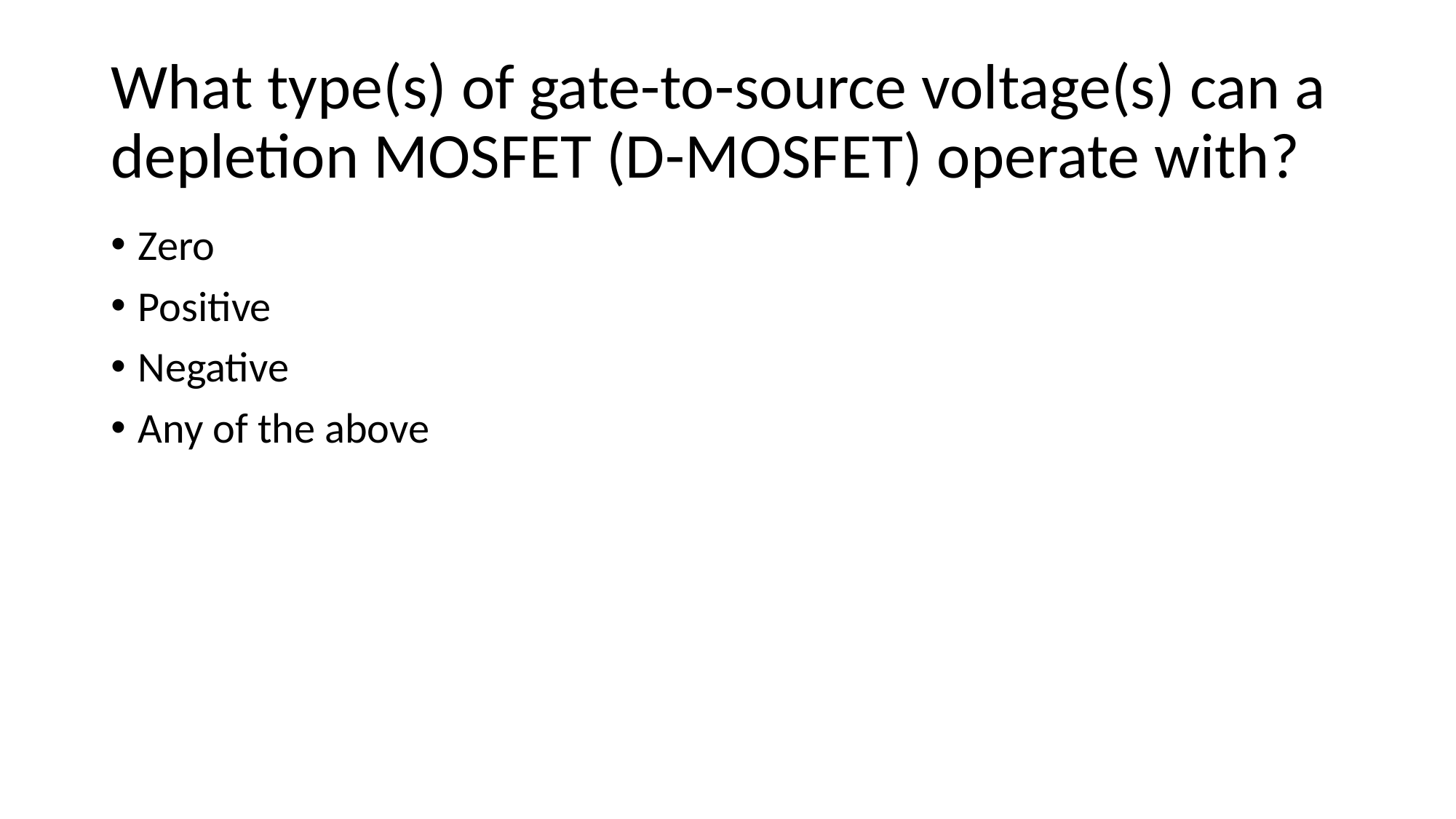

# What type(s) of gate-to-source voltage(s) can a depletion MOSFET (D-MOSFET) operate with?
Zero
Positive
Negative
Any of the above